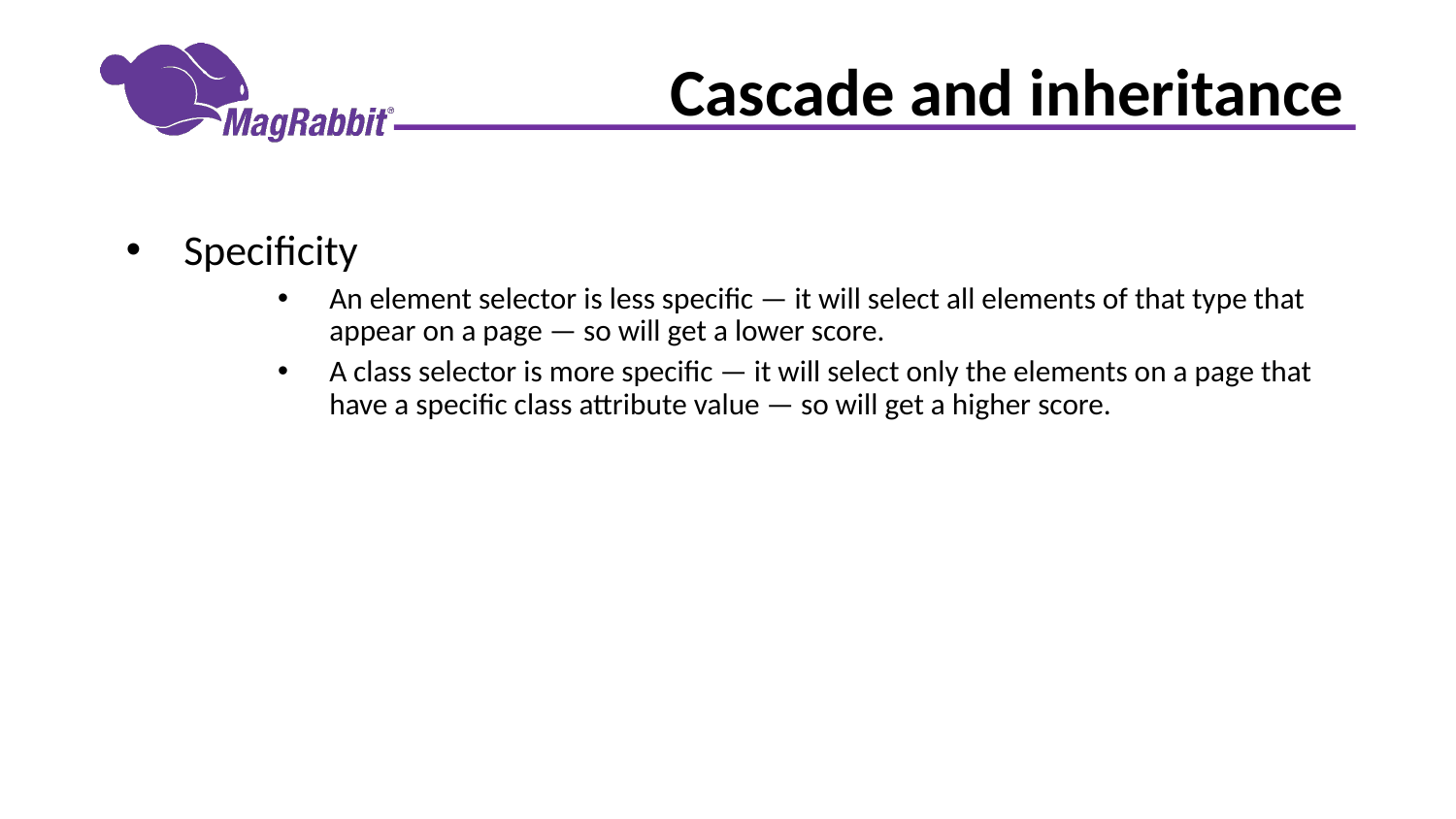

# Cascade and inheritance
Specificity
An element selector is less specific — it will select all elements of that type that appear on a page — so will get a lower score.
A class selector is more specific — it will select only the elements on a page that have a specific class attribute value — so will get a higher score.